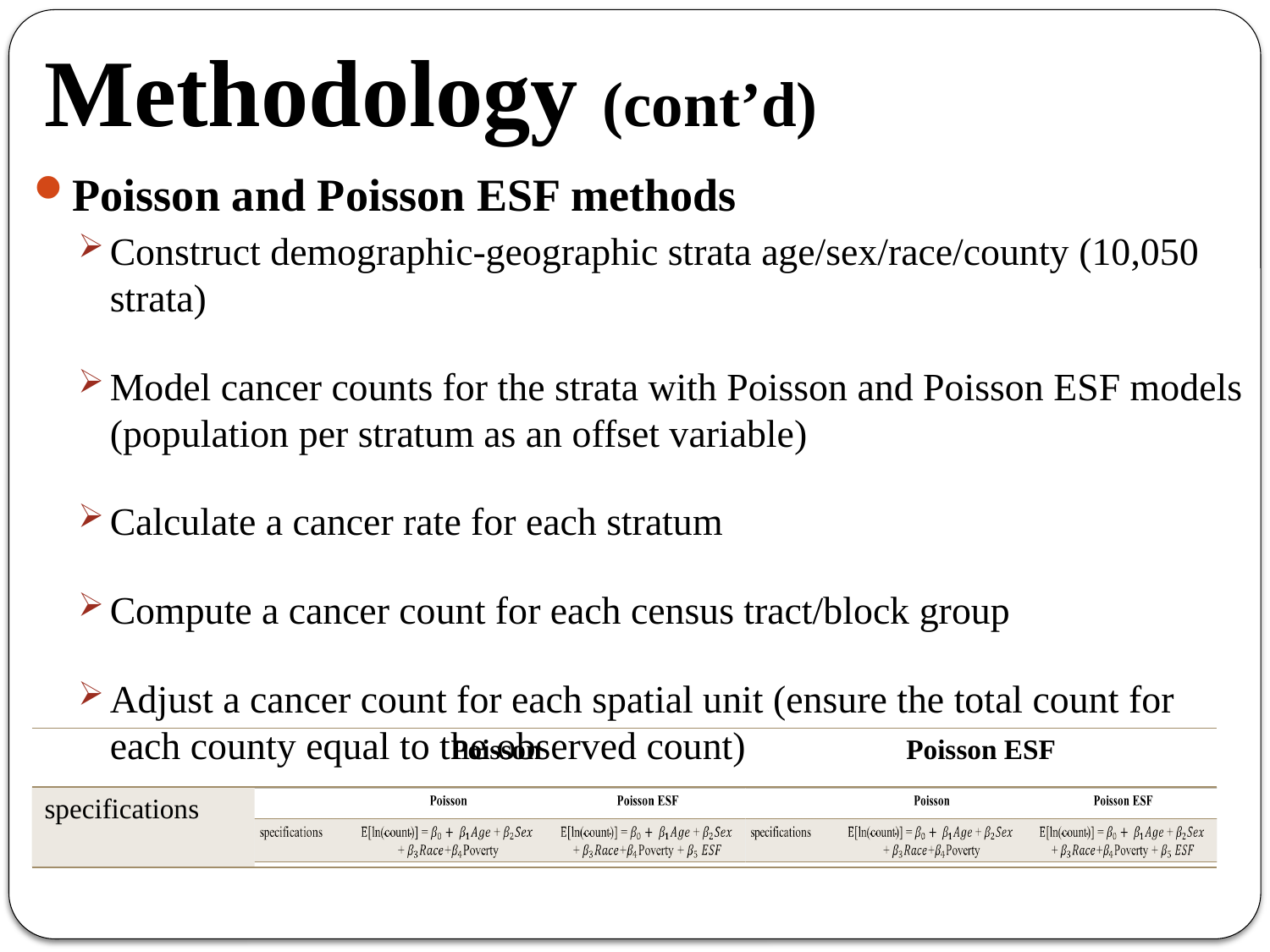

# Methodology (cont’d)
Poisson and Poisson ESF methods
Construct demographic-geographic strata age/sex/race/county (10,050 strata)

Model cancer counts for the strata with Poisson and Poisson ESF models (population per stratum as an offset variable)

Calculate a cancer rate for each stratum

Compute a cancer count for each census tract/block group

Adjust a cancer count for each spatial unit (ensure the total count for each county equal to the observed count)
|  | Poisson | Poisson ESF |
| --- | --- | --- |
| specifications |  |  |